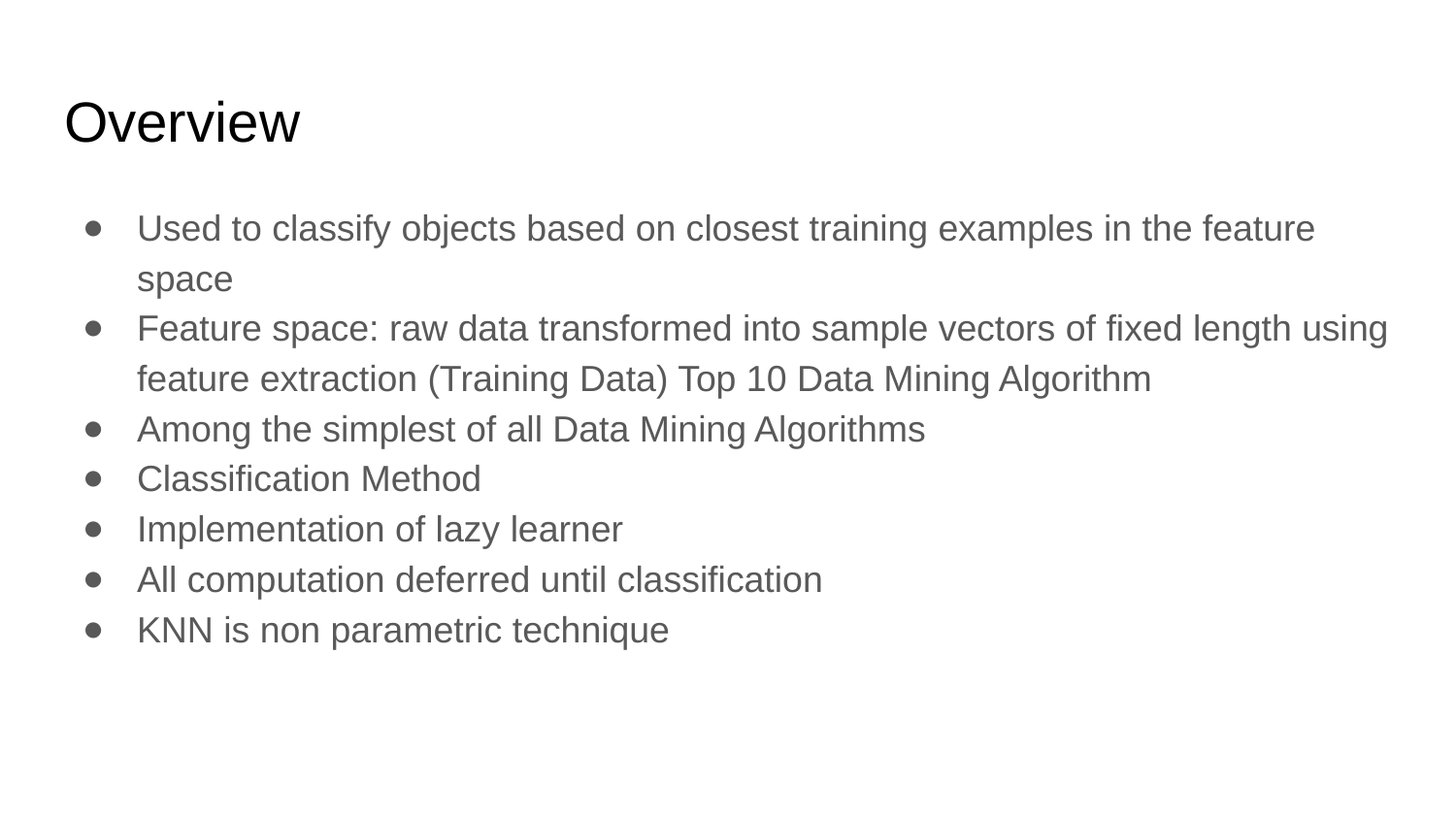

# Overview
Used to classify objects based on closest training examples in the feature space
Feature space: raw data transformed into sample vectors of fixed length using feature extraction (Training Data) Top 10 Data Mining Algorithm
Among the simplest of all Data Mining Algorithms
Classification Method
Implementation of lazy learner
All computation deferred until classification
KNN is non parametric technique